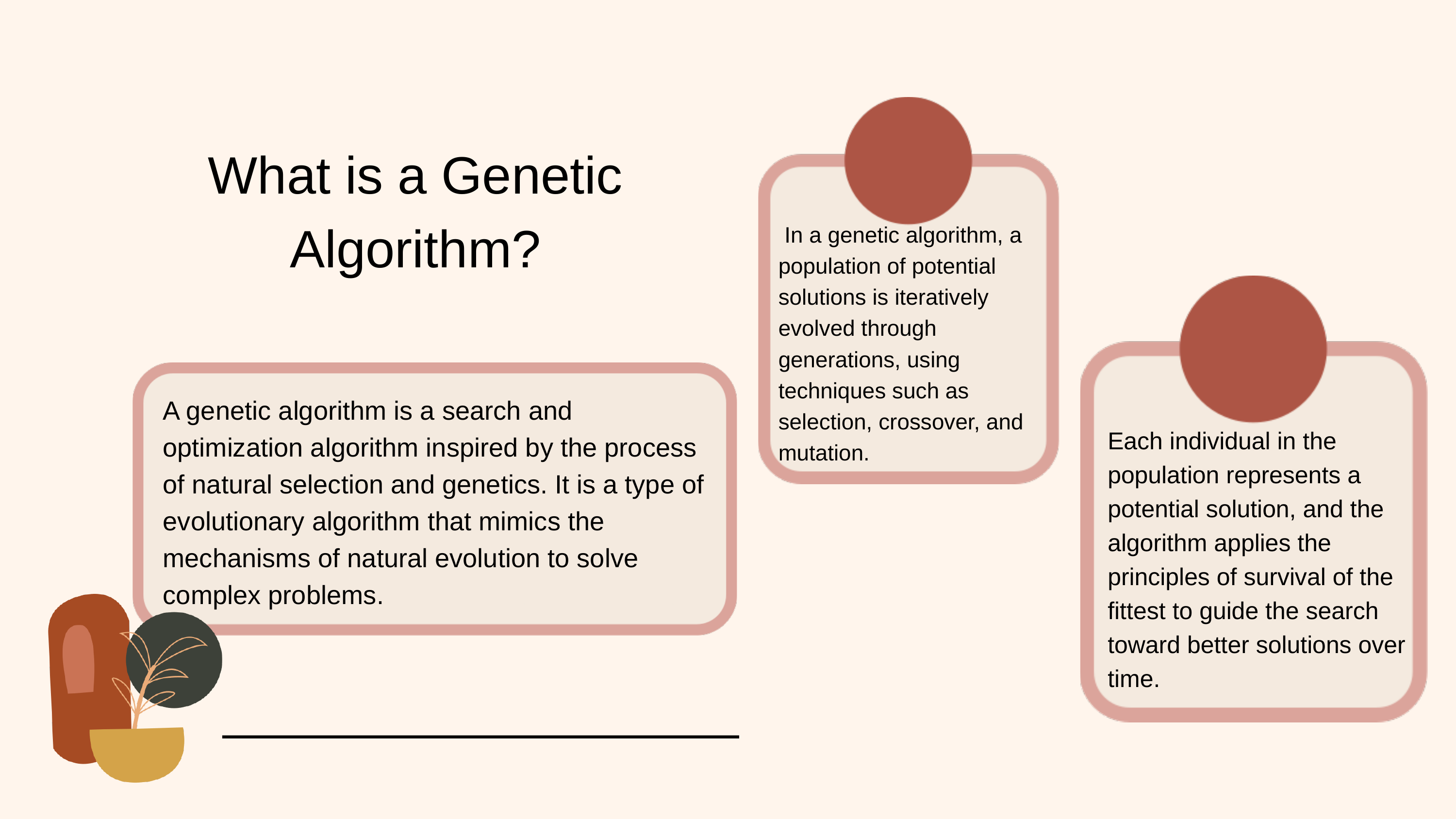

What is a Genetic Algorithm?
 In a genetic algorithm, a population of potential solutions is iteratively evolved through generations, using techniques such as selection, crossover, and mutation.

A genetic algorithm is a search and optimization algorithm inspired by the process of natural selection and genetics. It is a type of evolutionary algorithm that mimics the mechanisms of natural evolution to solve complex problems.
Each individual in the population represents a potential solution, and the algorithm applies the principles of survival of the fittest to guide the search toward better solutions over time.